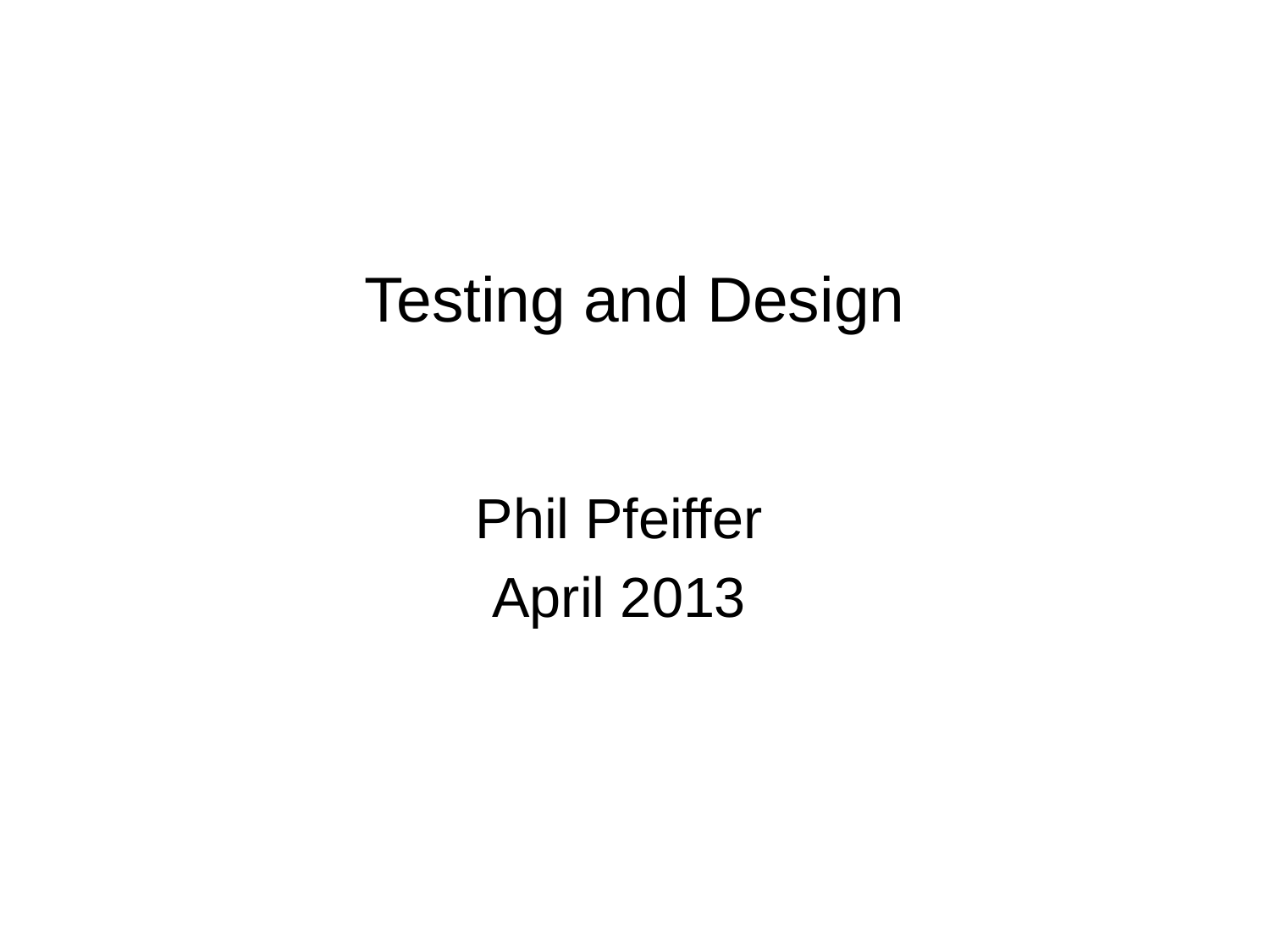

# Testing and Design
Phil Pfeiffer
April 2013